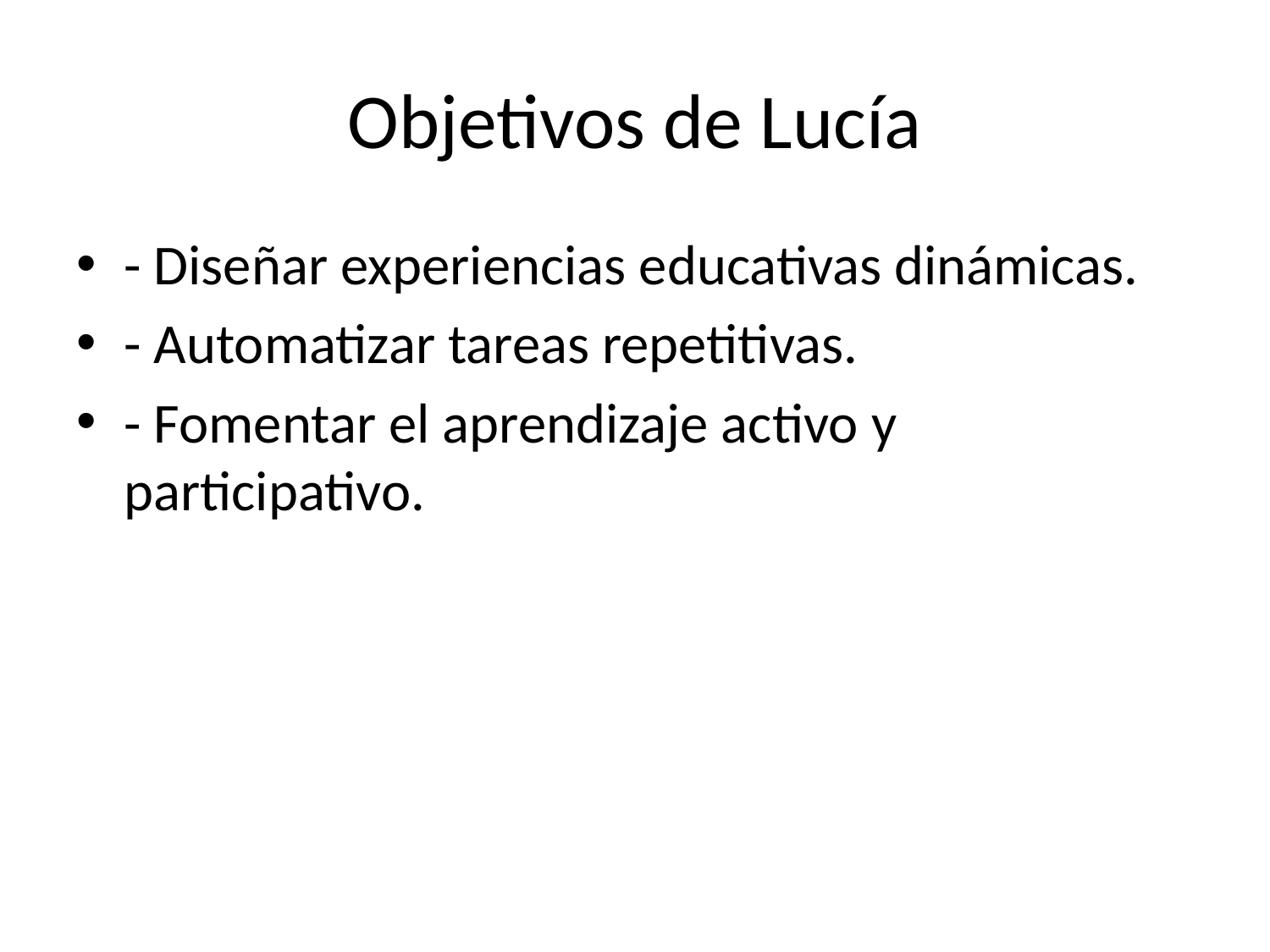

# Objetivos de Lucía
- Diseñar experiencias educativas dinámicas.
- Automatizar tareas repetitivas.
- Fomentar el aprendizaje activo y participativo.